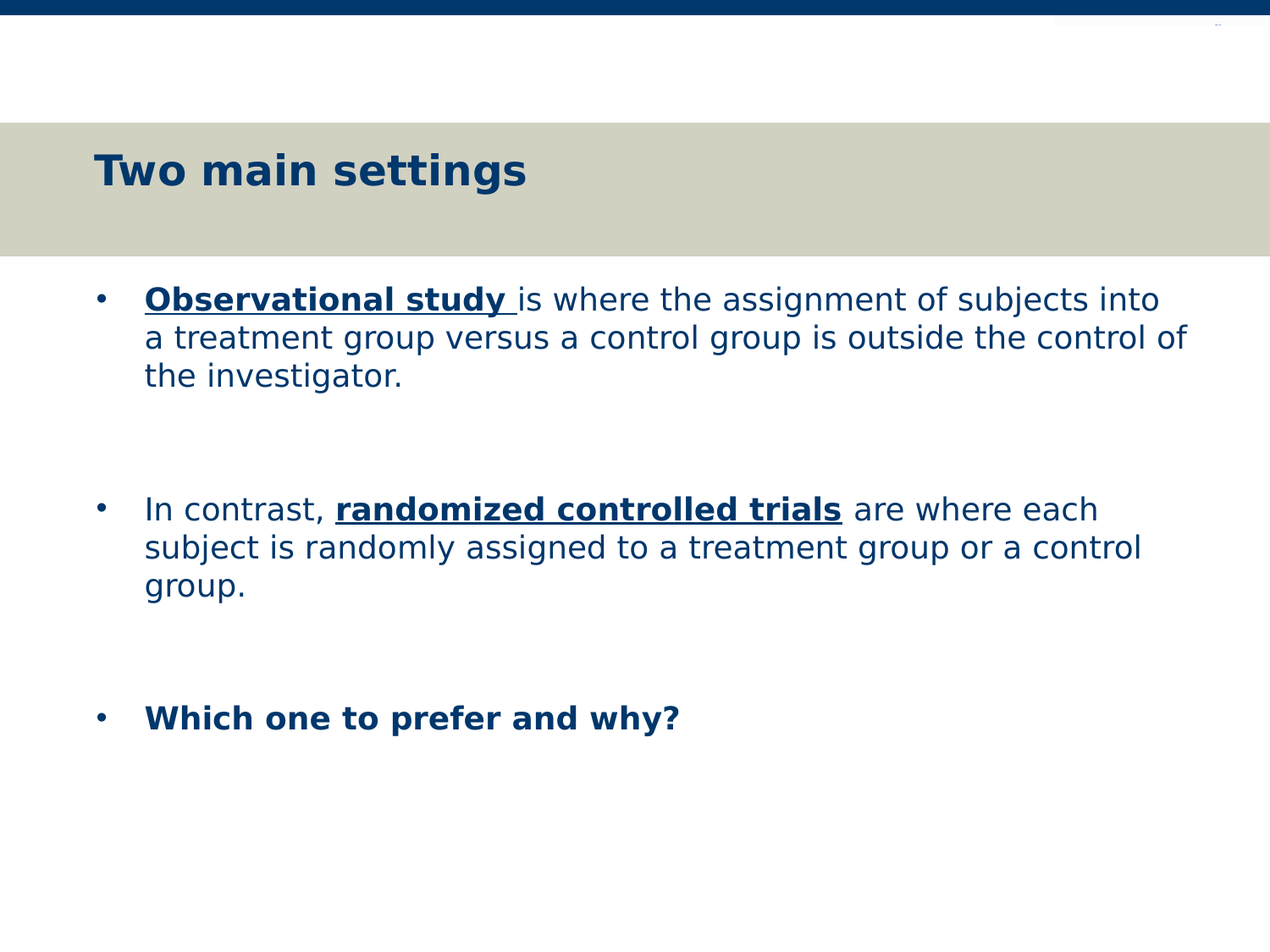

# Two main settings
Observational study is where the assignment of subjects into a treatment group versus a control group is outside the control of the investigator.

In contrast, randomized controlled trials are where each subject is randomly assigned to a treatment group or a control group.

Which one to prefer and why?